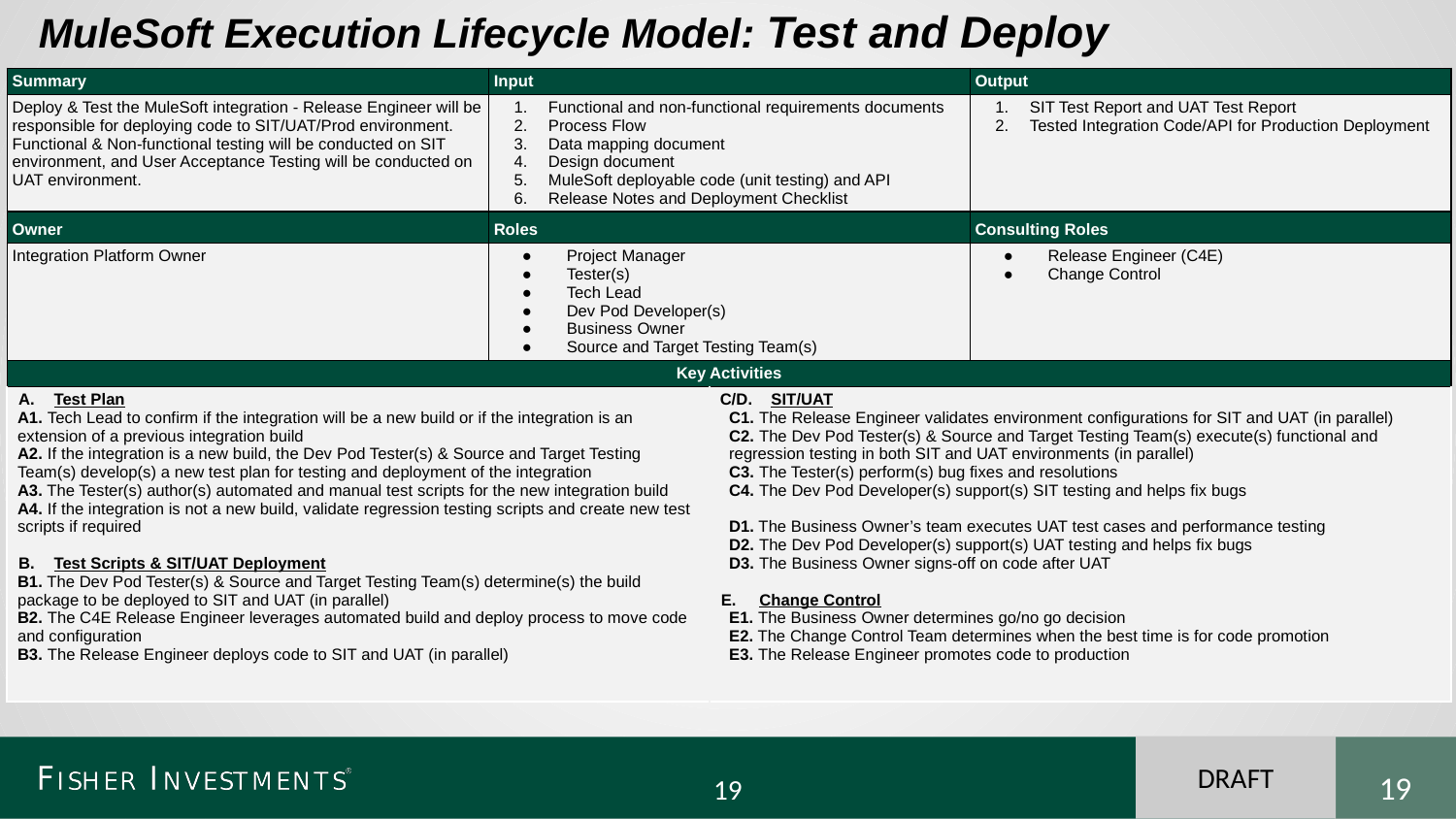

MuleSoft Execution Lifecycle Model: Test and Deploy
| Summary | Input |  | Output |
| --- | --- | --- | --- |
| Deploy & Test the MuleSoft integration - Release Engineer will be responsible for deploying code to SIT/UAT/Prod environment. Functional & Non-functional testing will be conducted on SIT environment, and User Acceptance Testing will be conducted on UAT environment. | Functional and non-functional requirements documents Process Flow Data mapping document Design document MuleSoft deployable code (unit testing) and API Release Notes and Deployment Checklist |  | SIT Test Report and UAT Test Report Tested Integration Code/API for Production Deployment |
| Owner | Roles |  | Consulting Roles |
| Integration Platform Owner | Project Manager Tester(s) Tech Lead Dev Pod Developer(s) Business Owner Source and Target Testing Team(s) |  | Release Engineer (C4E) Change Control |
| Key Activities |  |  |  |
| Test Plan A1. Tech Lead to confirm if the integration will be a new build or if the integration is an extension of a previous integration build A2. If the integration is a new build, the Dev Pod Tester(s) & Source and Target Testing Team(s) develop(s) a new test plan for testing and deployment of the integration A3. The Tester(s) author(s) automated and manual test scripts for the new integration build A4. If the integration is not a new build, validate regression testing scripts and create new test scripts if required Test Scripts & SIT/UAT Deployment B1. The Dev Pod Tester(s) & Source and Target Testing Team(s) determine(s) the build package to be deployed to SIT and UAT (in parallel) B2. The C4E Release Engineer leverages automated build and deploy process to move code and configuration B3. The Release Engineer deploys code to SIT and UAT (in parallel) |  | C/D. SIT/UAT C1. The Release Engineer validates environment configurations for SIT and UAT (in parallel) C2. The Dev Pod Tester(s) & Source and Target Testing Team(s) execute(s) functional and regression testing in both SIT and UAT environments (in parallel) C3. The Tester(s) perform(s) bug fixes and resolutions C4. The Dev Pod Developer(s) support(s) SIT testing and helps fix bugs D1. The Business Owner’s team executes UAT test cases and performance testing D2. The Dev Pod Developer(s) support(s) UAT testing and helps fix bugs D3. The Business Owner signs-off on code after UAT Change Control E1. The Business Owner determines go/no go decision E2. The Change Control Team determines when the best time is for code promotion E3. The Release Engineer promotes code to production |  |
DRAFT
19